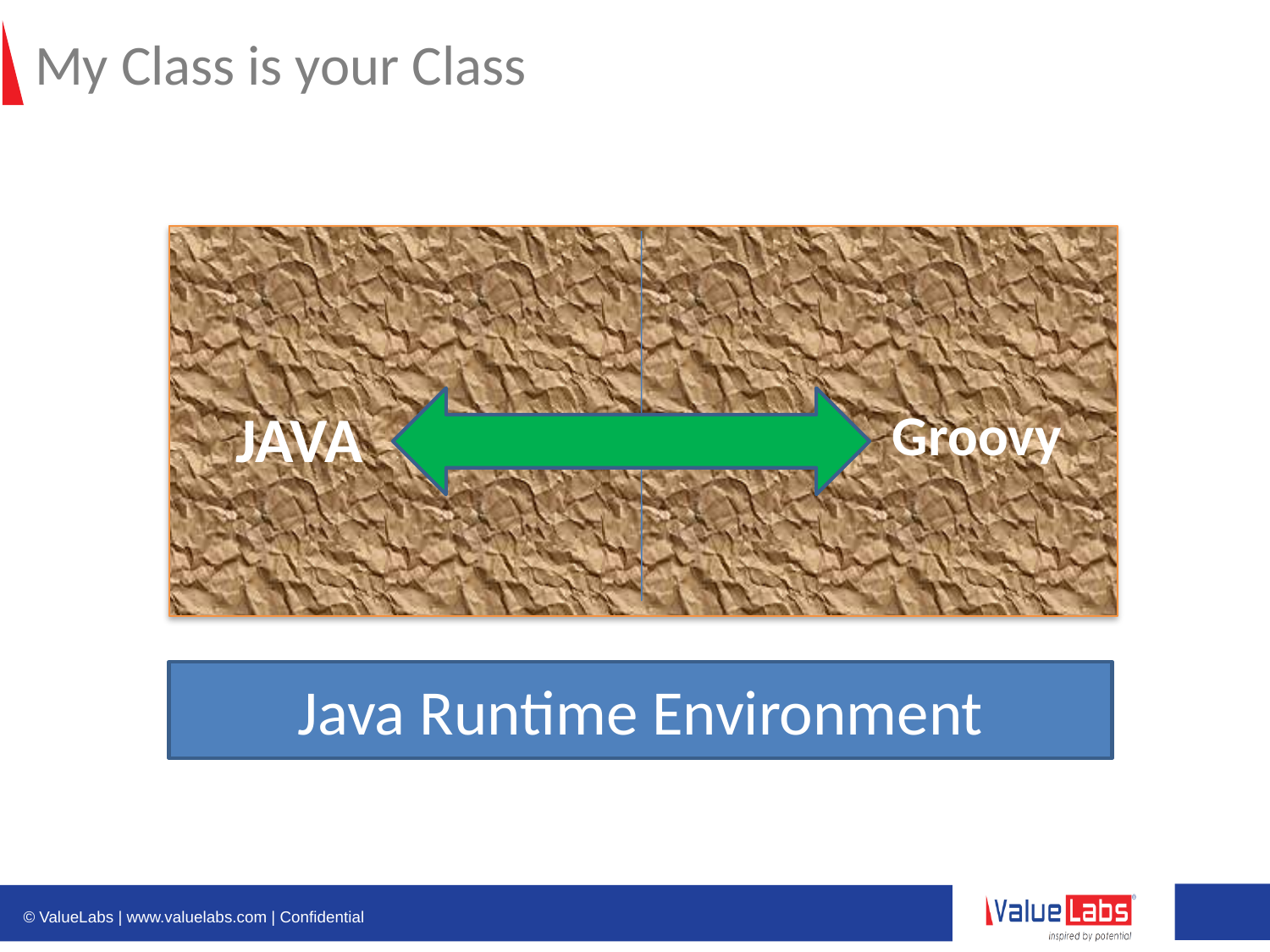

# My Class is your Class
ggg

      JAVA
Groovy
Java Runtime Environment